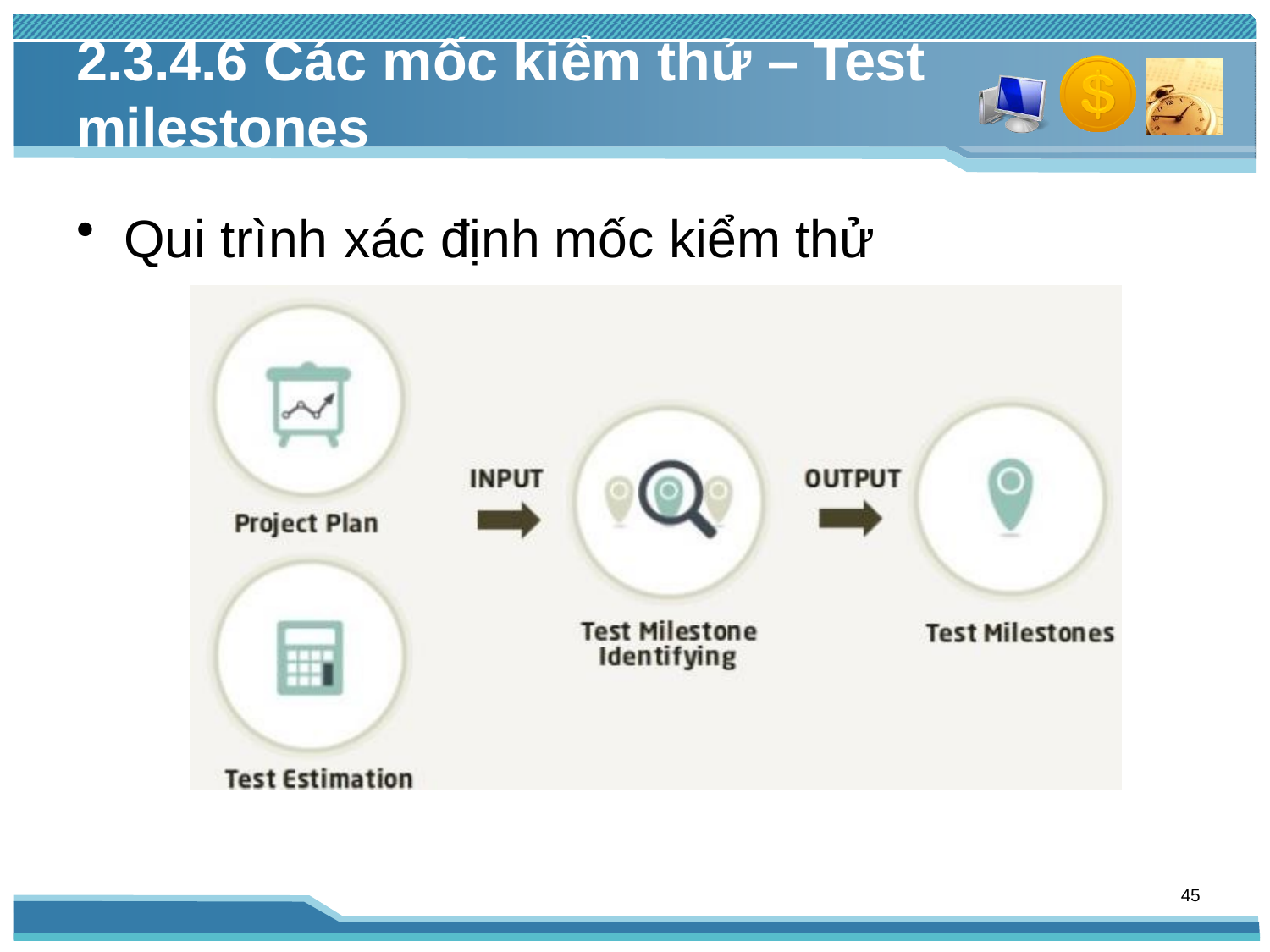

# 2.3.4.6 Các mốc kiểm thử – Test  milestones
Qui trình xác định mốc kiểm thử

45